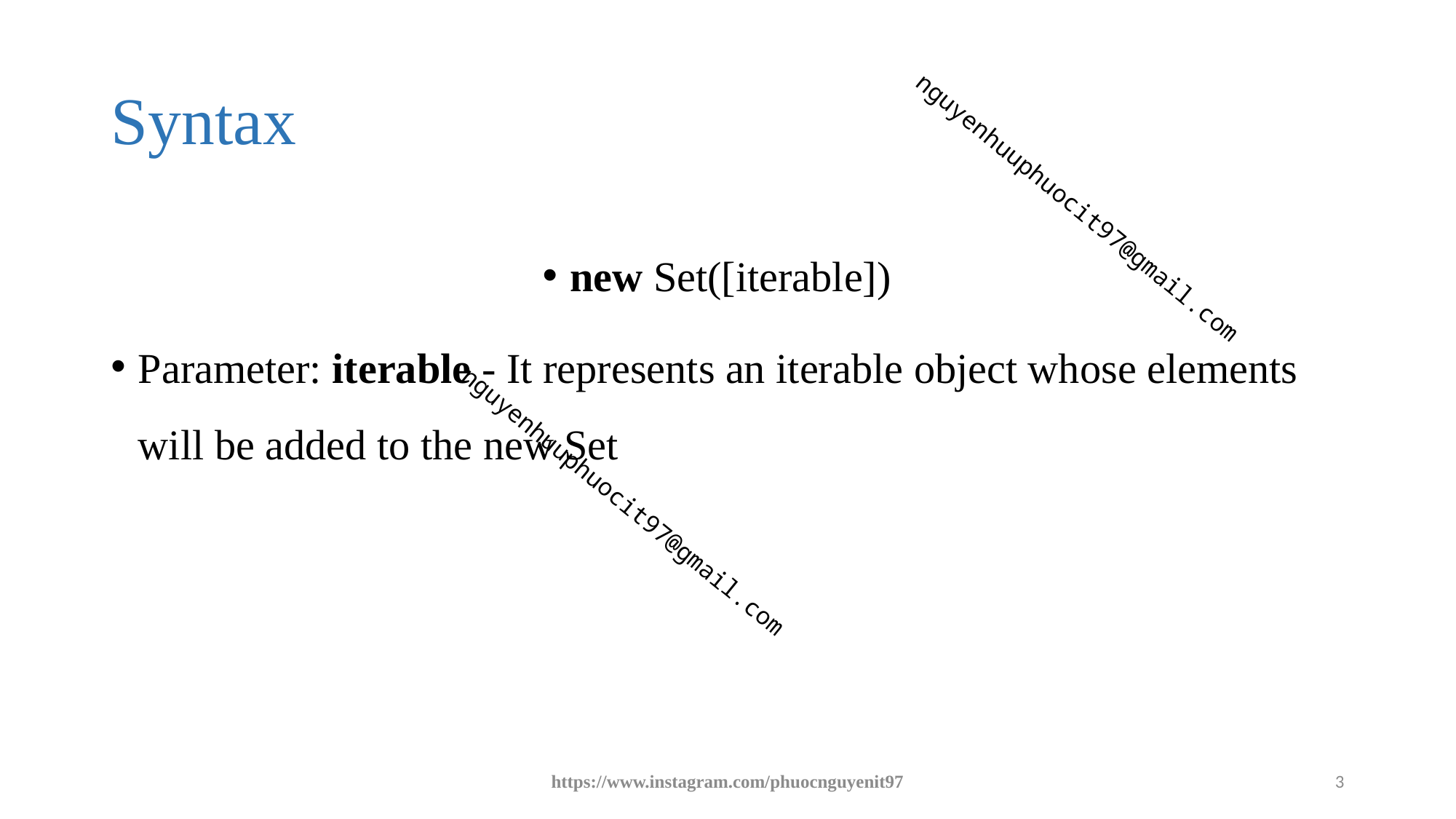

# Syntax
new Set([iterable])
Parameter: iterable - It represents an iterable object whose elements will be added to the new Set
https://www.instagram.com/phuocnguyenit97
3